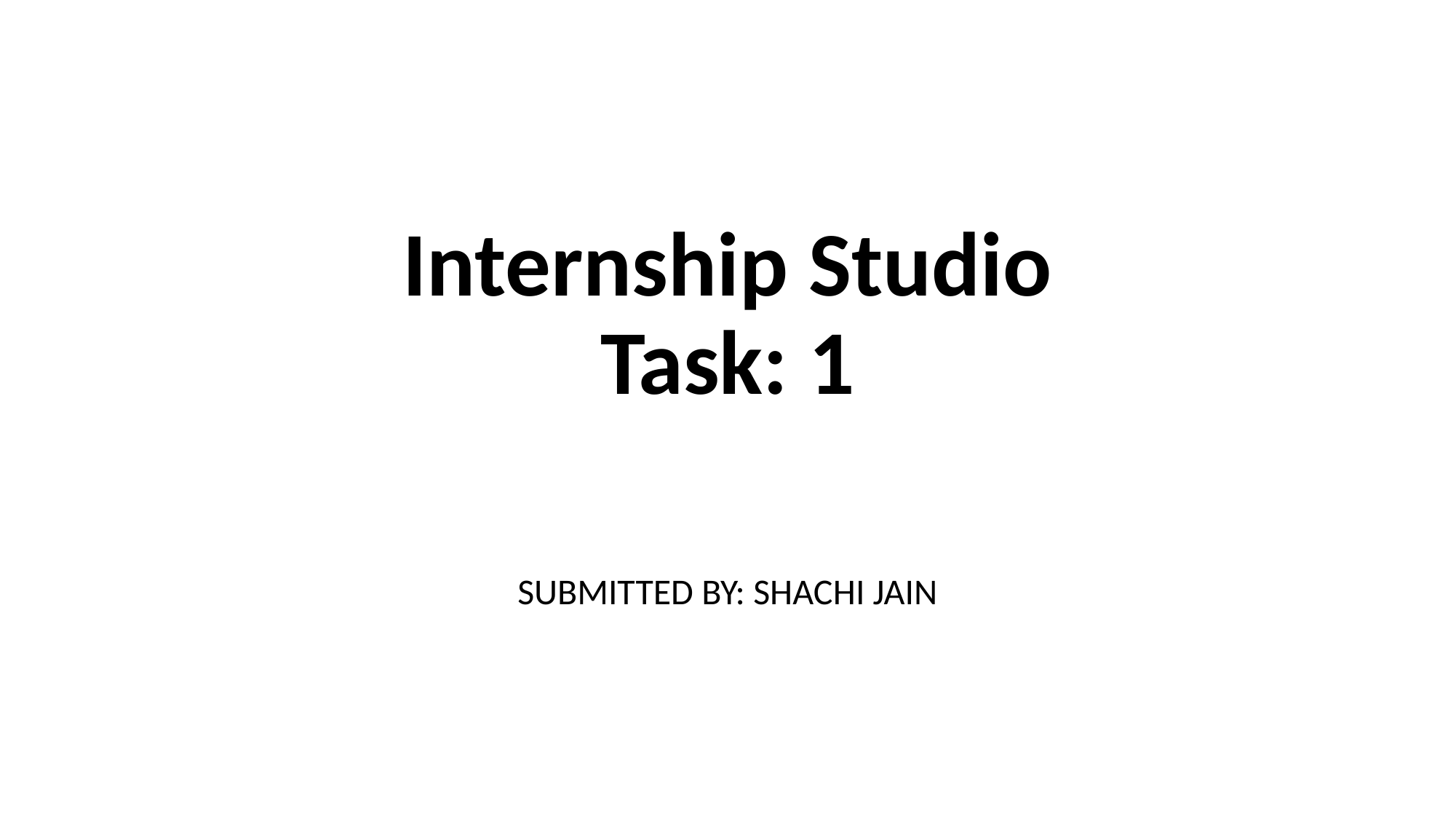

# Internship Studio Task: 1
SUBMITTED BY: SHACHI JAIN